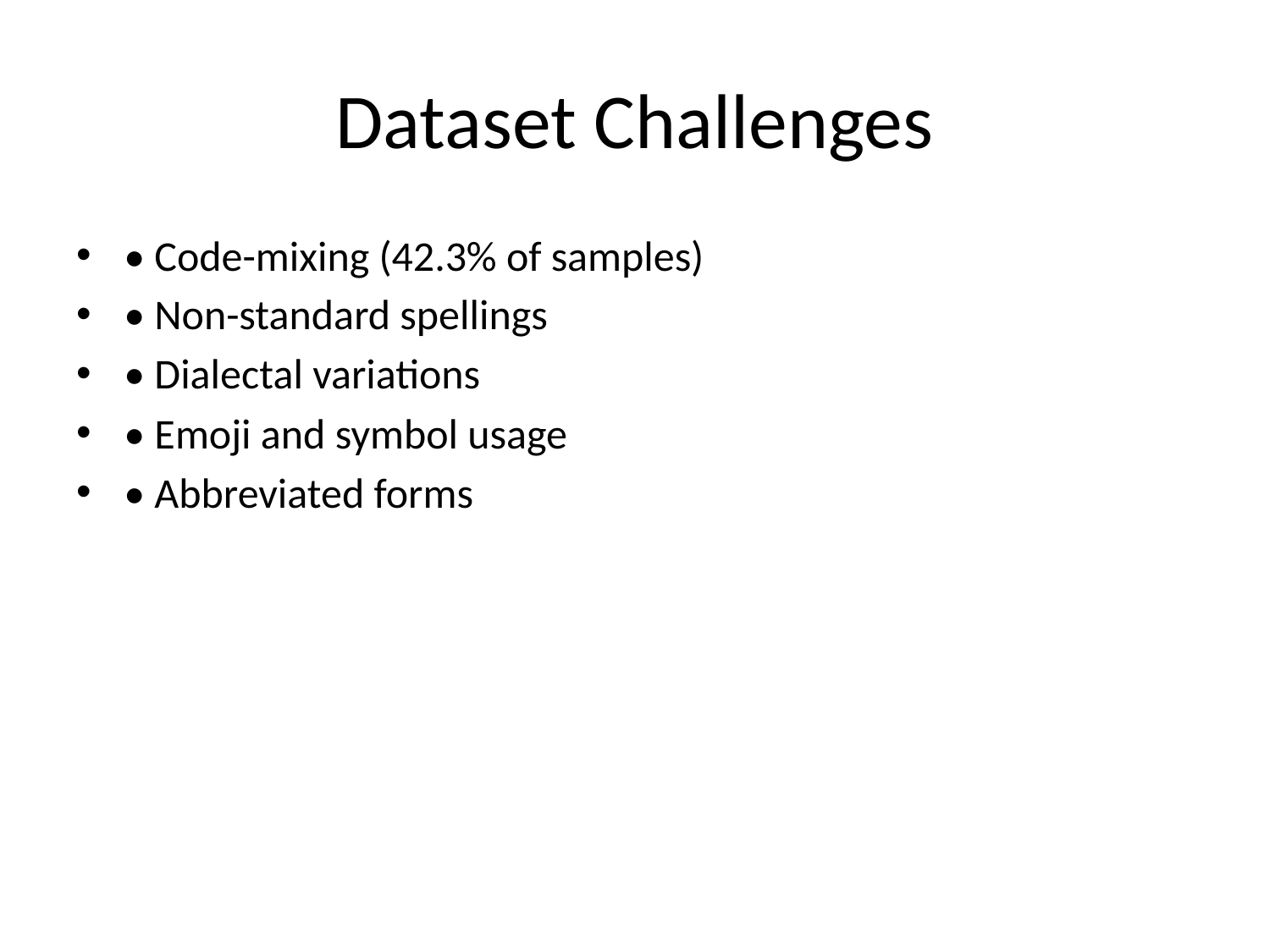

# Dataset Challenges
• Code-mixing (42.3% of samples)
• Non-standard spellings
• Dialectal variations
• Emoji and symbol usage
• Abbreviated forms